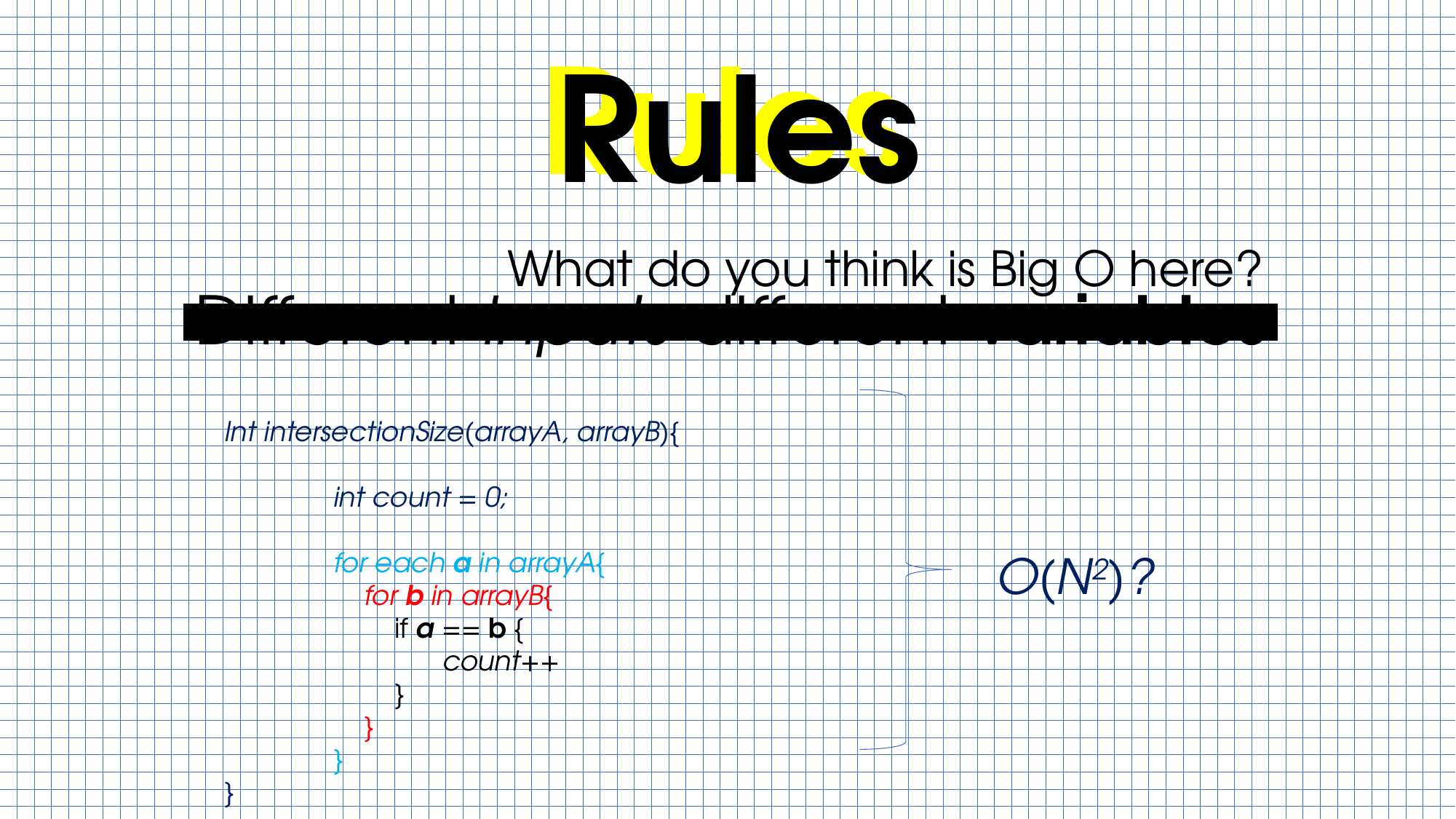

Rules
Rules
What do you think is Big O here?

Different inputs different variables

Int intersectionSize(arrayA, arrayB){

	int count = 0;

	for each a in arrayA{
	    for b in arrayB{
	        if a == b {
		count++
	        }
	    }
	}
}

O(N2)?